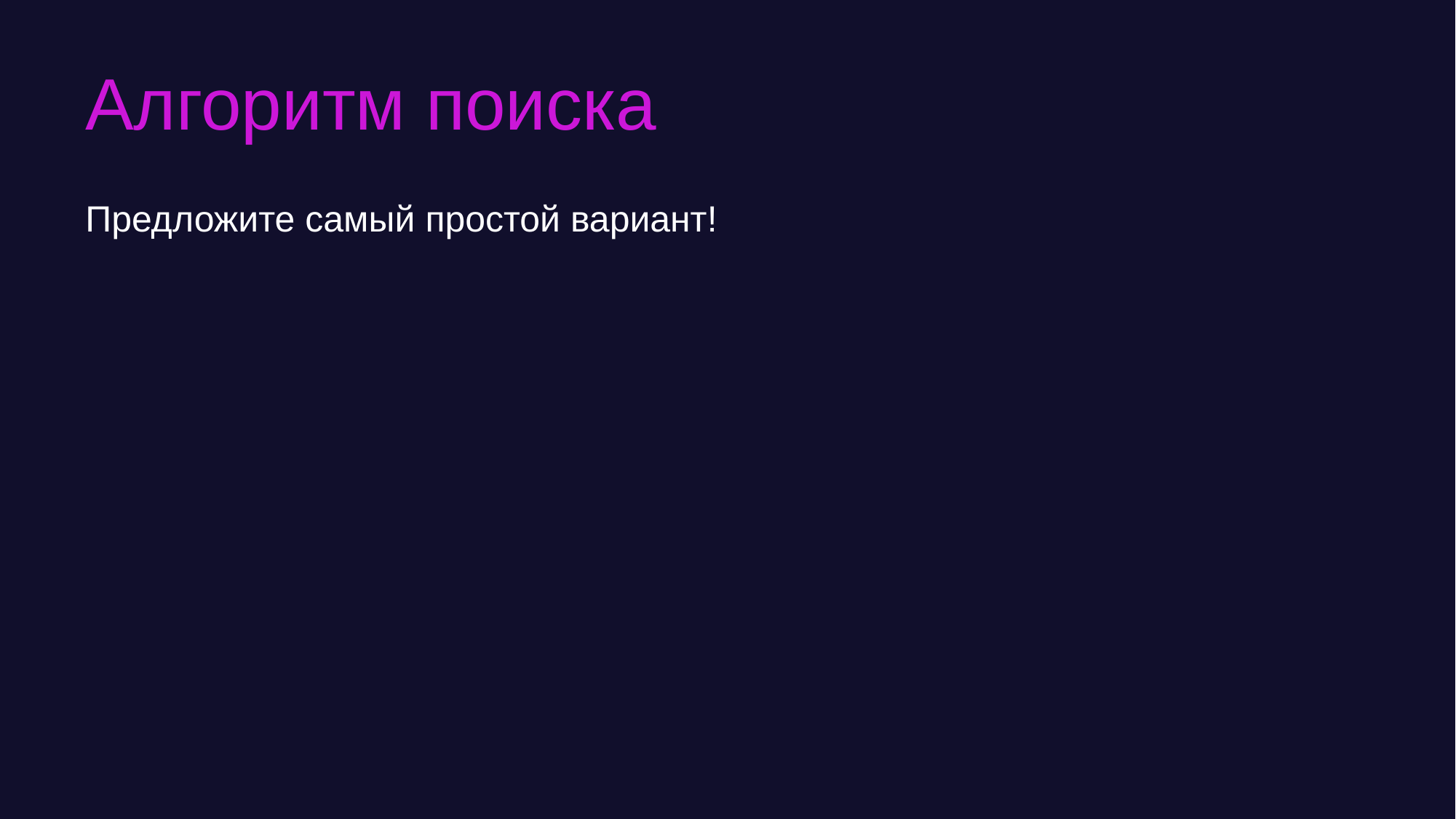

# Алгоритм поиска
Предложите самый простой вариант!